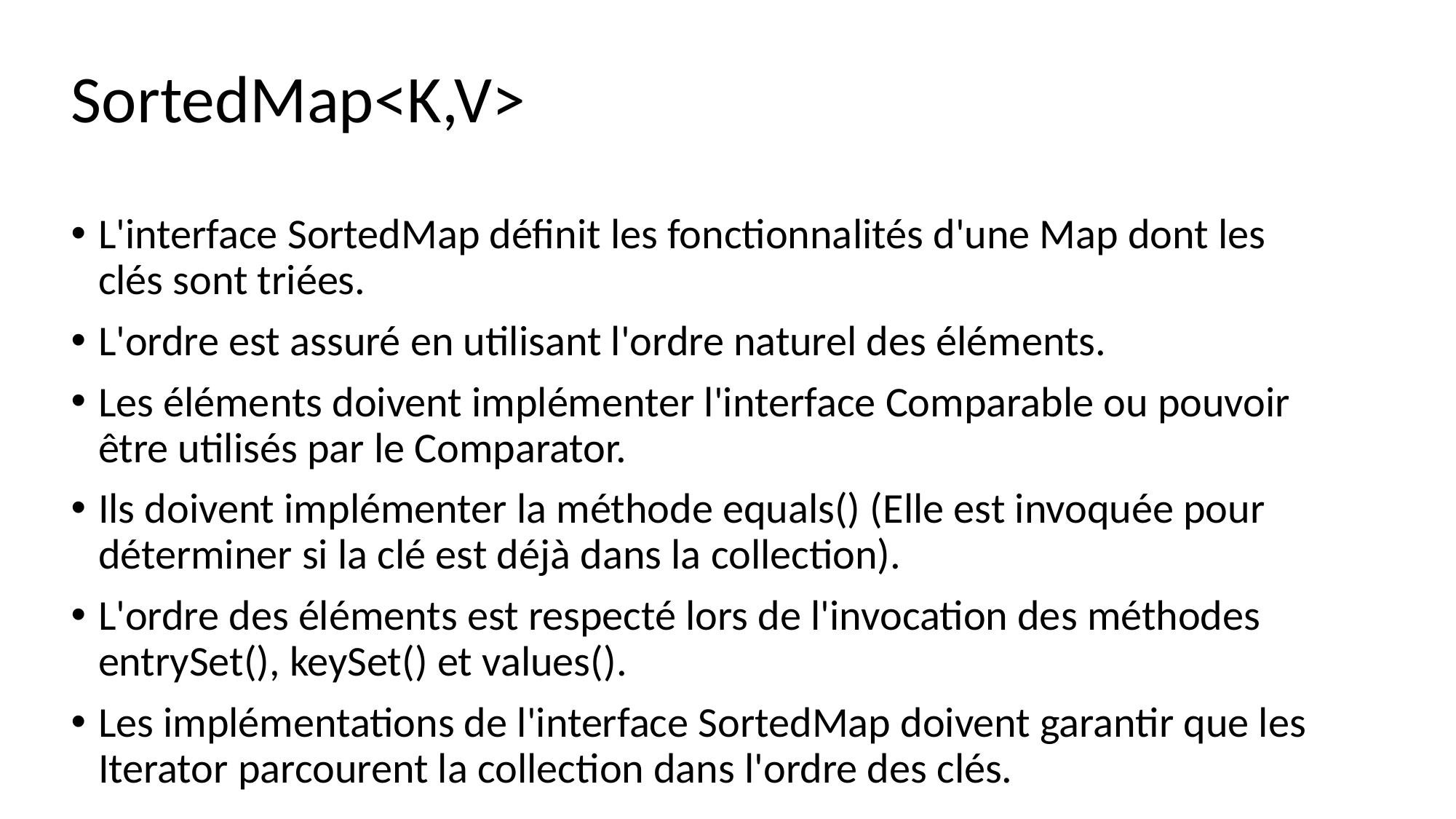

SortedMap<K,V>
L'interface SortedMap définit les fonctionnalités d'une Map dont les clés sont triées.
L'ordre est assuré en utilisant l'ordre naturel des éléments.
Les éléments doivent implémenter l'interface Comparable ou pouvoir être utilisés par le Comparator.
Ils doivent implémenter la méthode equals() (Elle est invoquée pour déterminer si la clé est déjà dans la collection).
L'ordre des éléments est respecté lors de l'invocation des méthodes entrySet(), keySet() et values().
Les implémentations de l'interface SortedMap doivent garantir que les Iterator parcourent la collection dans l'ordre des clés.